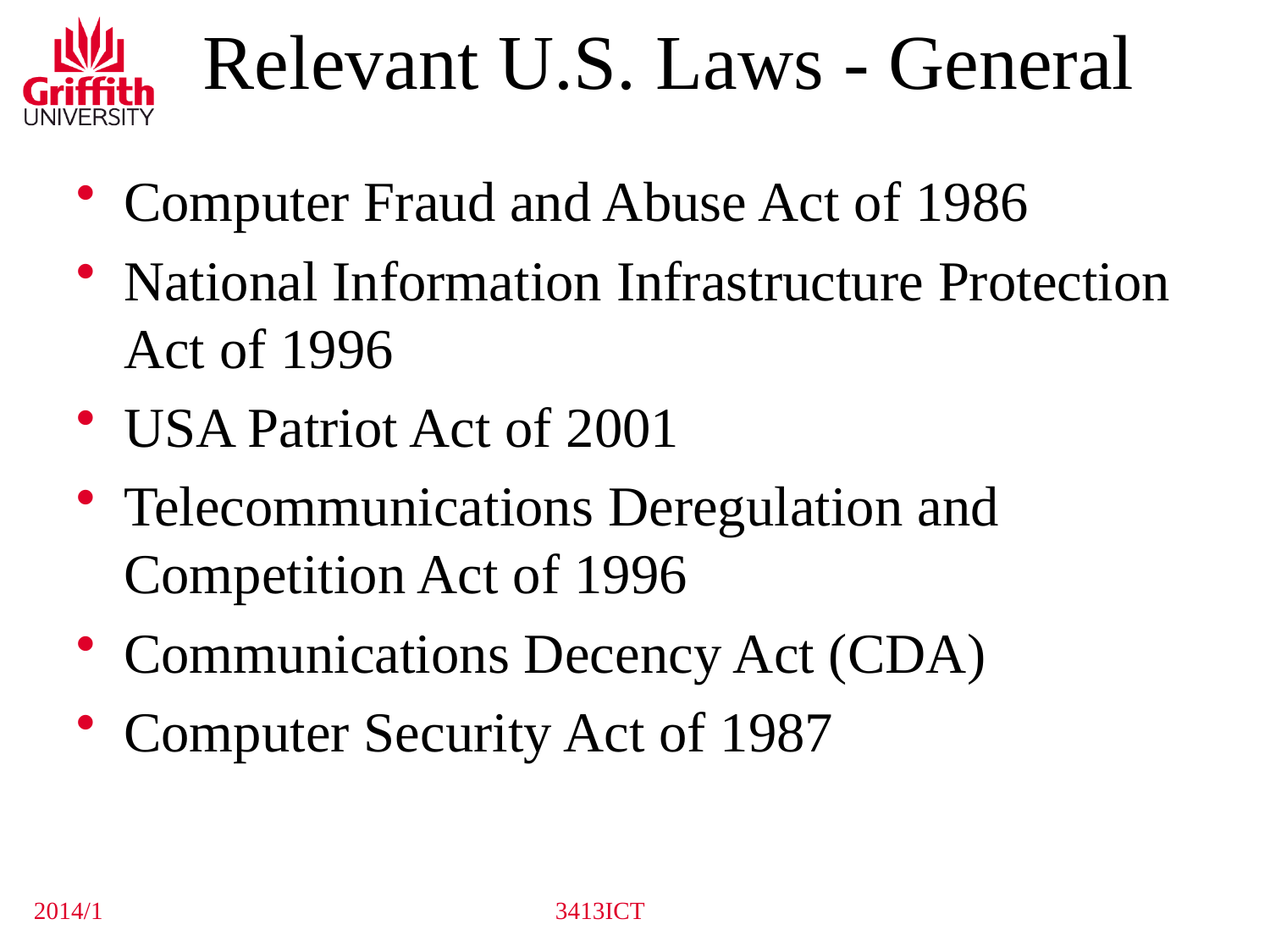

Relevant U.S. Laws - General
Computer Fraud and Abuse Act of 1986
National Information Infrastructure Protection Act of 1996
USA Patriot Act of 2001
Telecommunications Deregulation and Competition Act of 1996
Communications Decency Act (CDA)
Computer Security Act of 1987
2014/1
3413ICT